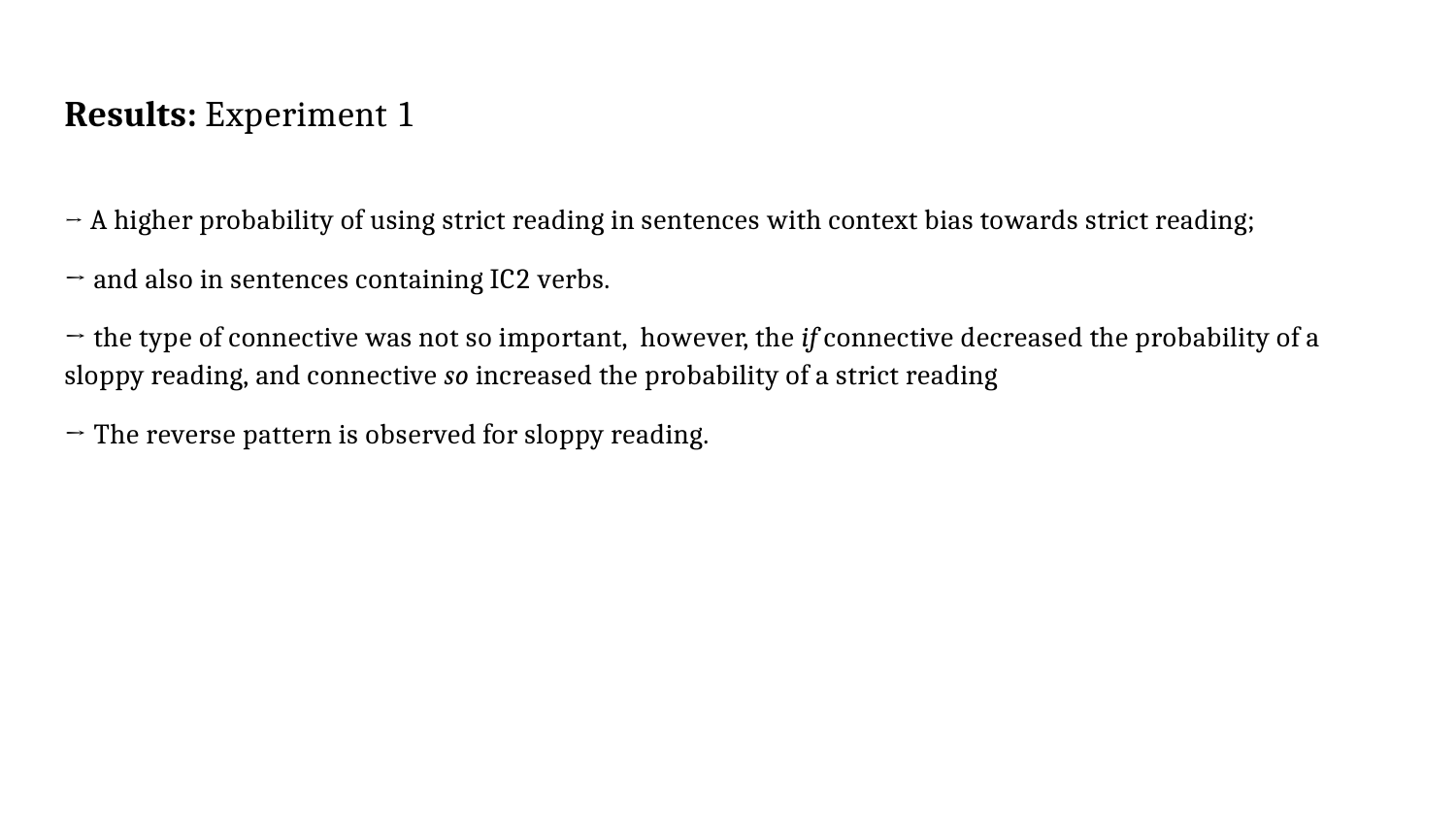

# Results: Experiment 1
→ A higher probability of using strict reading in sentences with context bias towards strict reading;
→ and also in sentences containing IC2 verbs.
→ the type of connective was not so important,  however, the if connective decreased the probability of a sloppy reading, and connective so increased the probability of a strict reading
→ The reverse pattern is observed for sloppy reading.